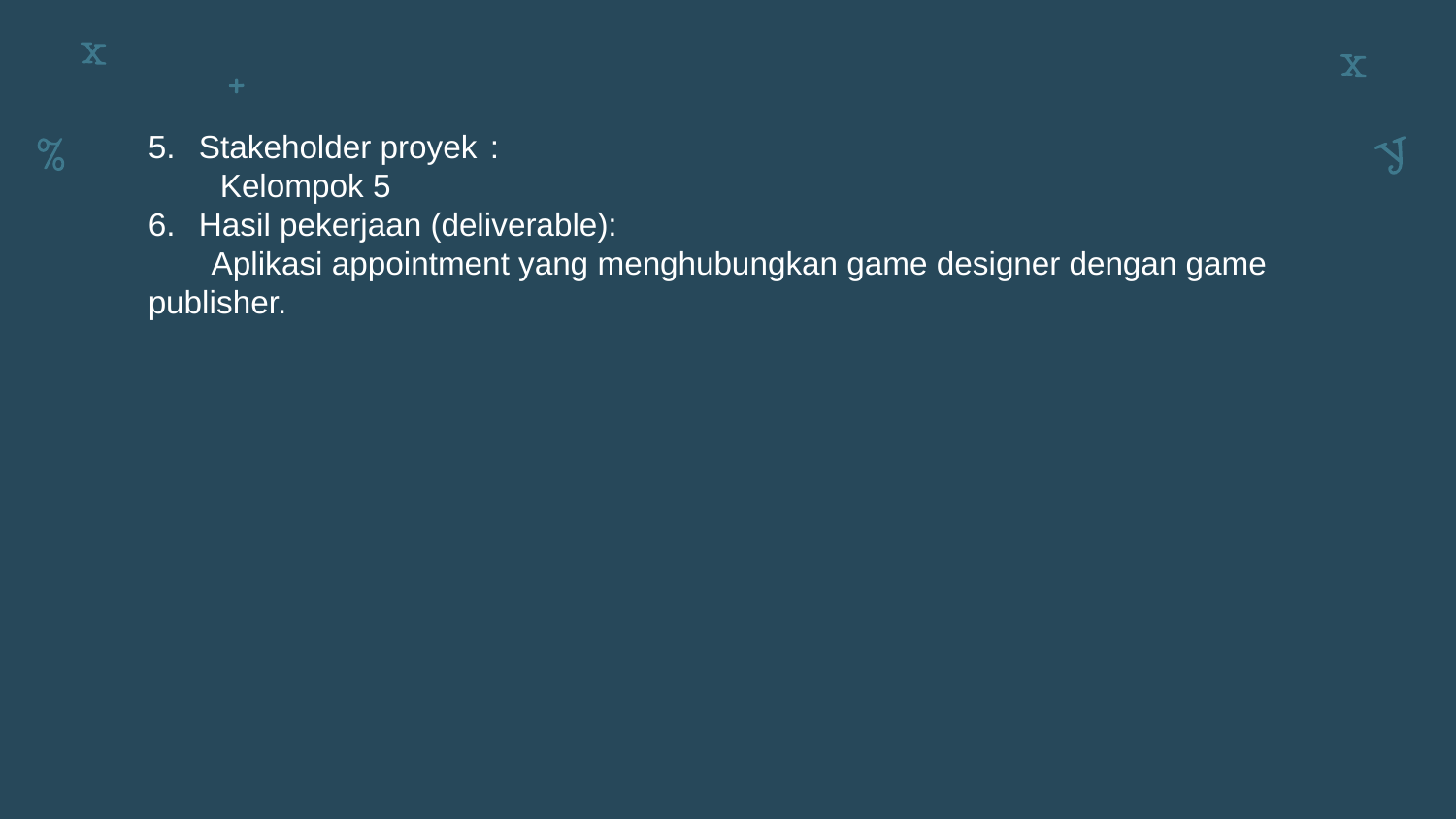

Stakeholder proyek	:
        Kelompok 5
Hasil pekerjaan (deliverable):
       Aplikasi appointment yang menghubungkan game designer dengan game publisher.